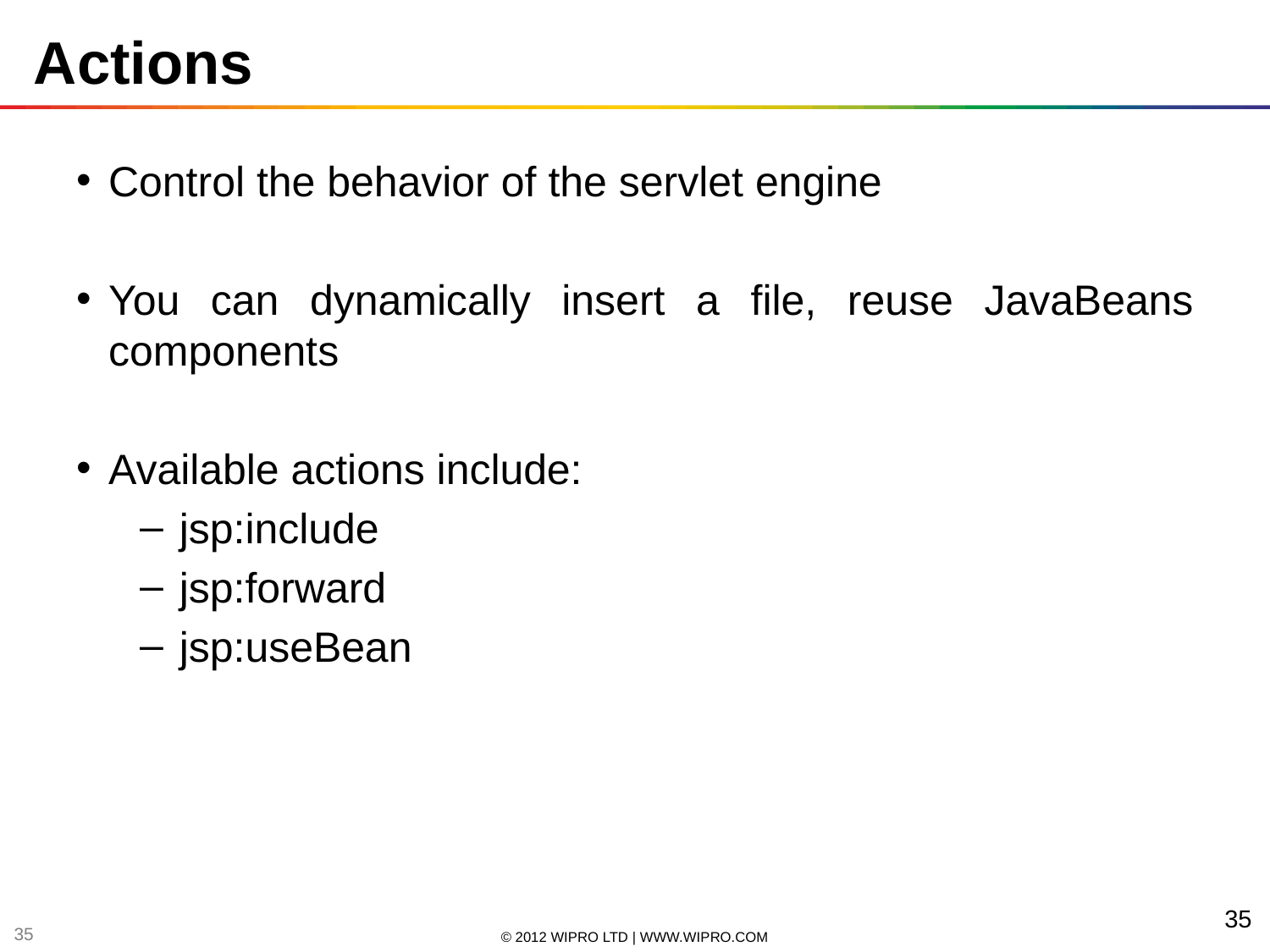

# Actions
Control the behavior of the servlet engine

You can dynamically insert a file, reuse JavaBeans components

Available actions include:
jsp:include
jsp:forward
jsp:useBean
35